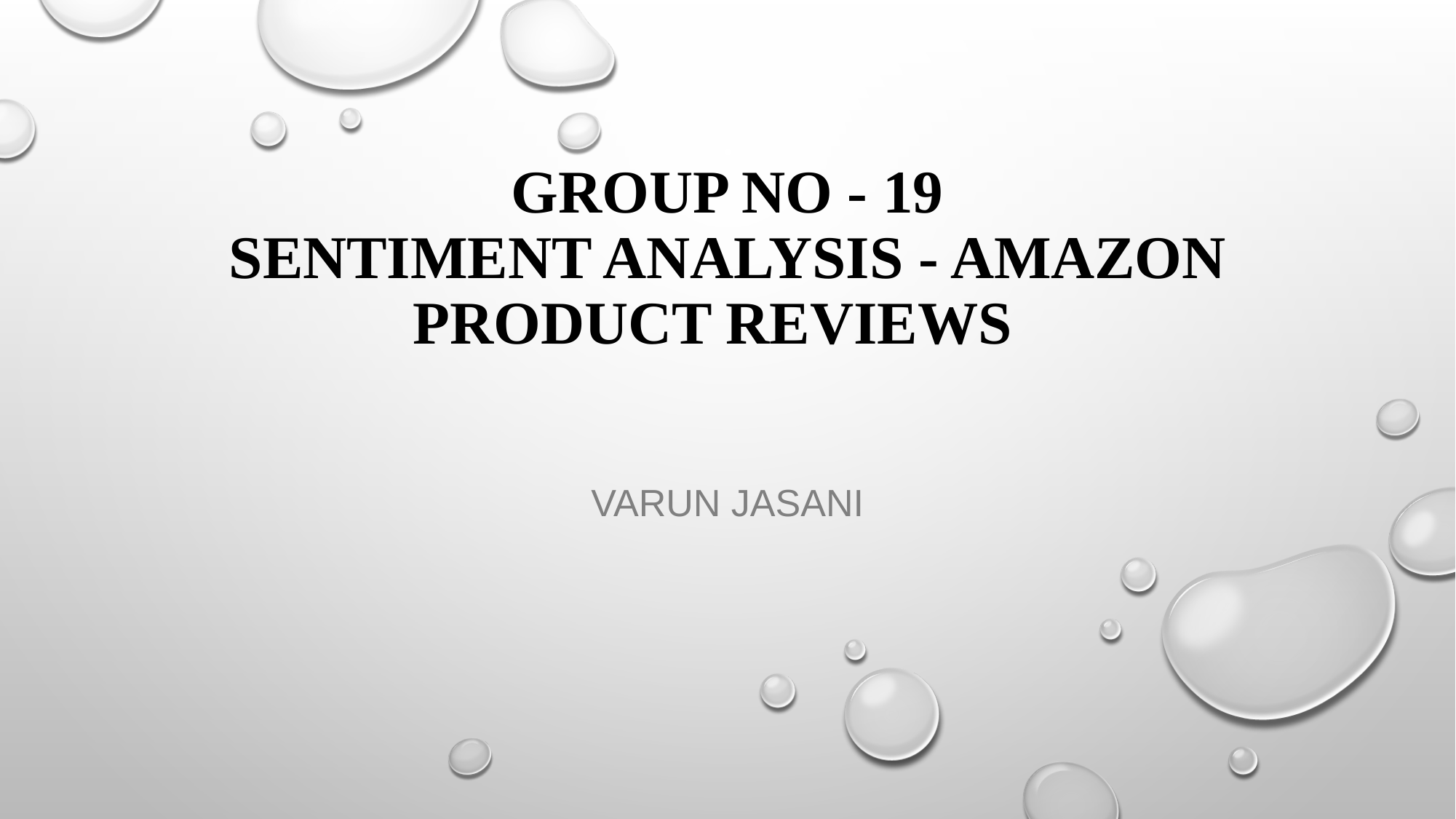

# Group no - 19 Sentiment Analysis - Amazon Product Reviews
Varun Jasani